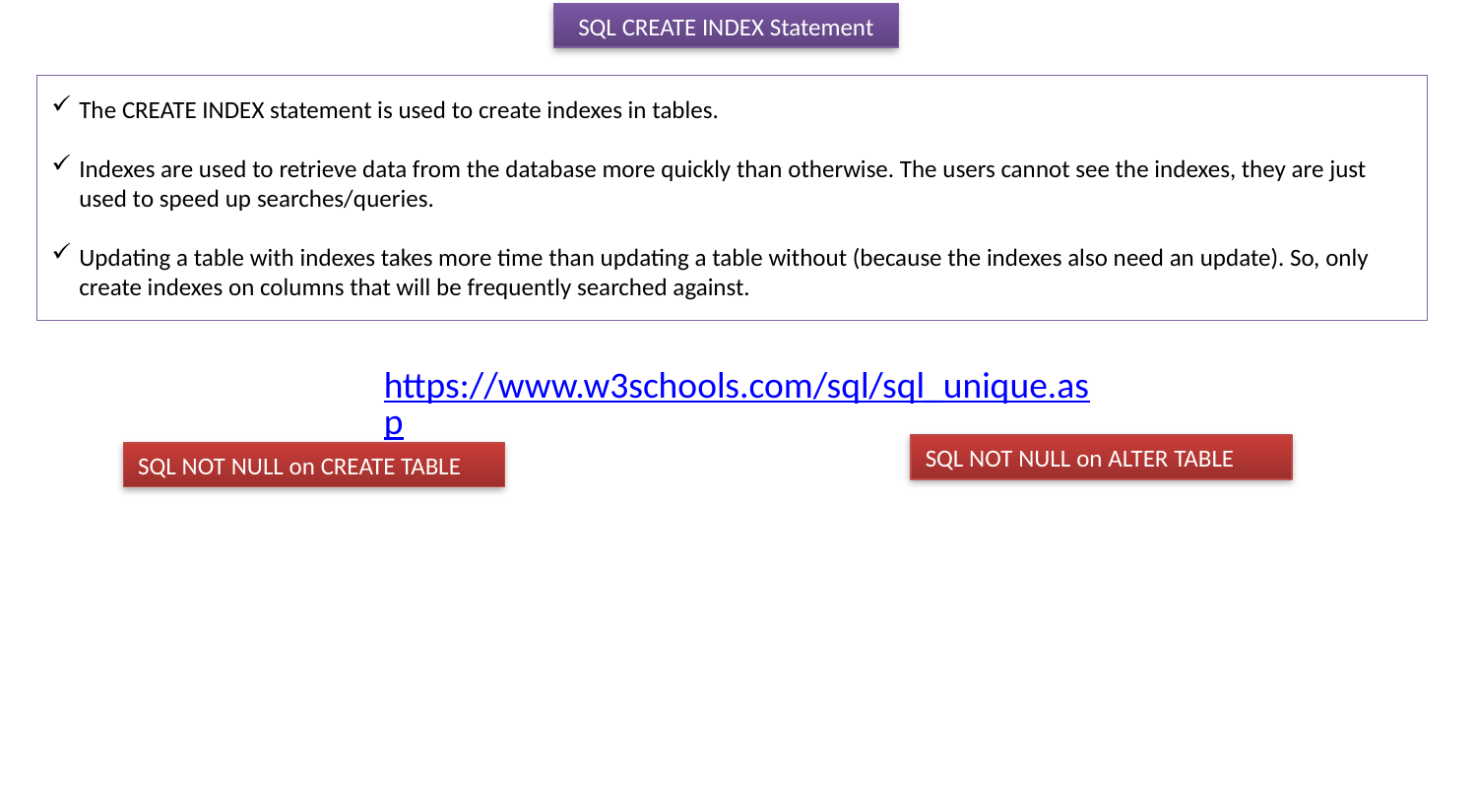

SQL CREATE INDEX Statement

The CREATE INDEX statement is used to create indexes in tables.

Indexes are used to retrieve data from the database more quickly than otherwise. The users cannot see the indexes, they are just used to speed up searches/queries.

Updating a table with indexes takes more time than updating a table without (because the indexes also need an update). So, only create indexes on columns that will be frequently searched against.
https://www.w3schools.com/sql/sql_unique.asp
SQL NOT NULL on ALTER TABLE
SQL NOT NULL on CREATE TABLE